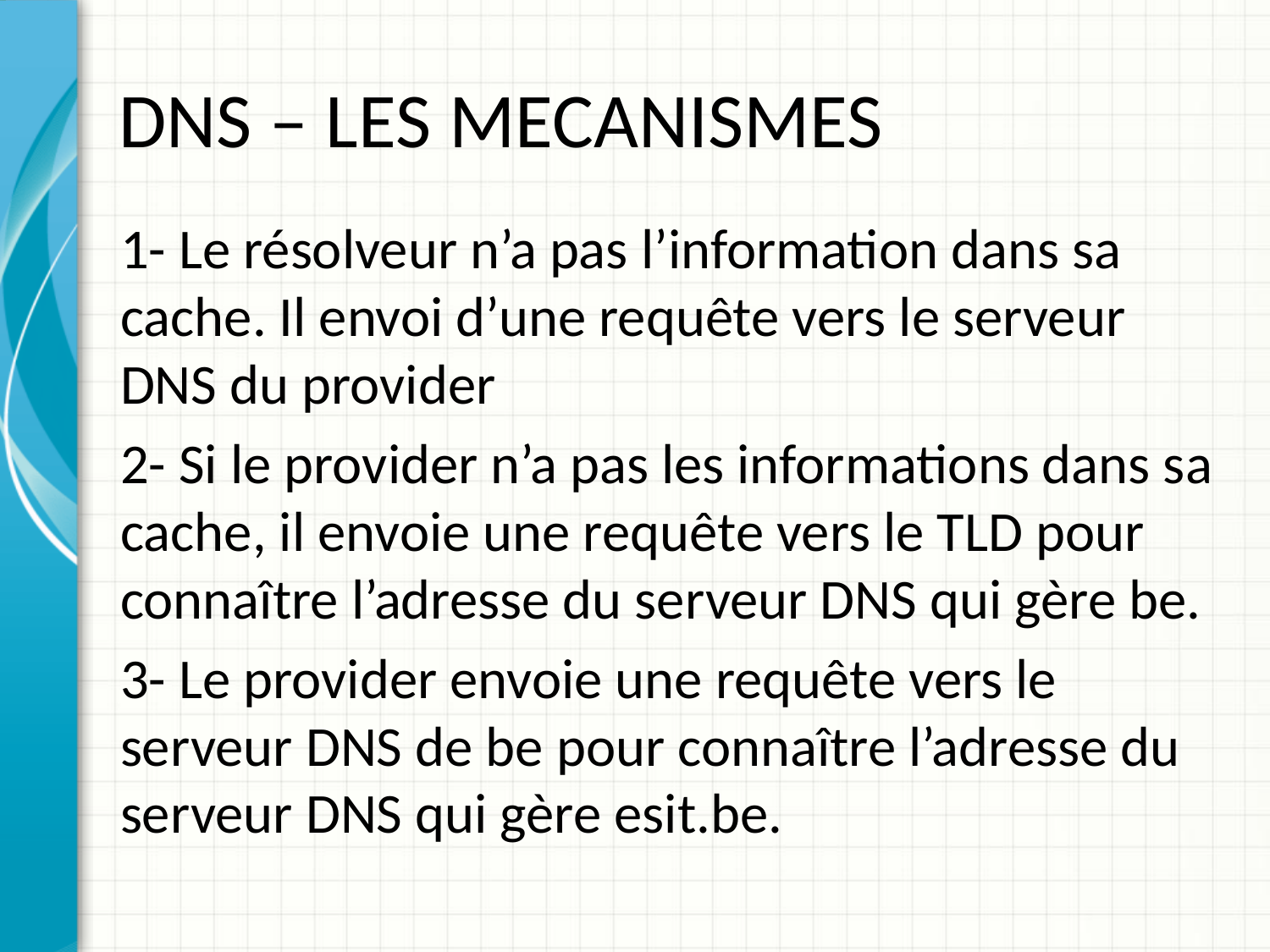

# DNS – LES MECANISMES
1- Le résolveur n’a pas l’information dans sa cache. Il envoi d’une requête vers le serveur DNS du provider
2- Si le provider n’a pas les informations dans sa cache, il envoie une requête vers le TLD pour connaître l’adresse du serveur DNS qui gère be.
3- Le provider envoie une requête vers le serveur DNS de be pour connaître l’adresse du serveur DNS qui gère esit.be.